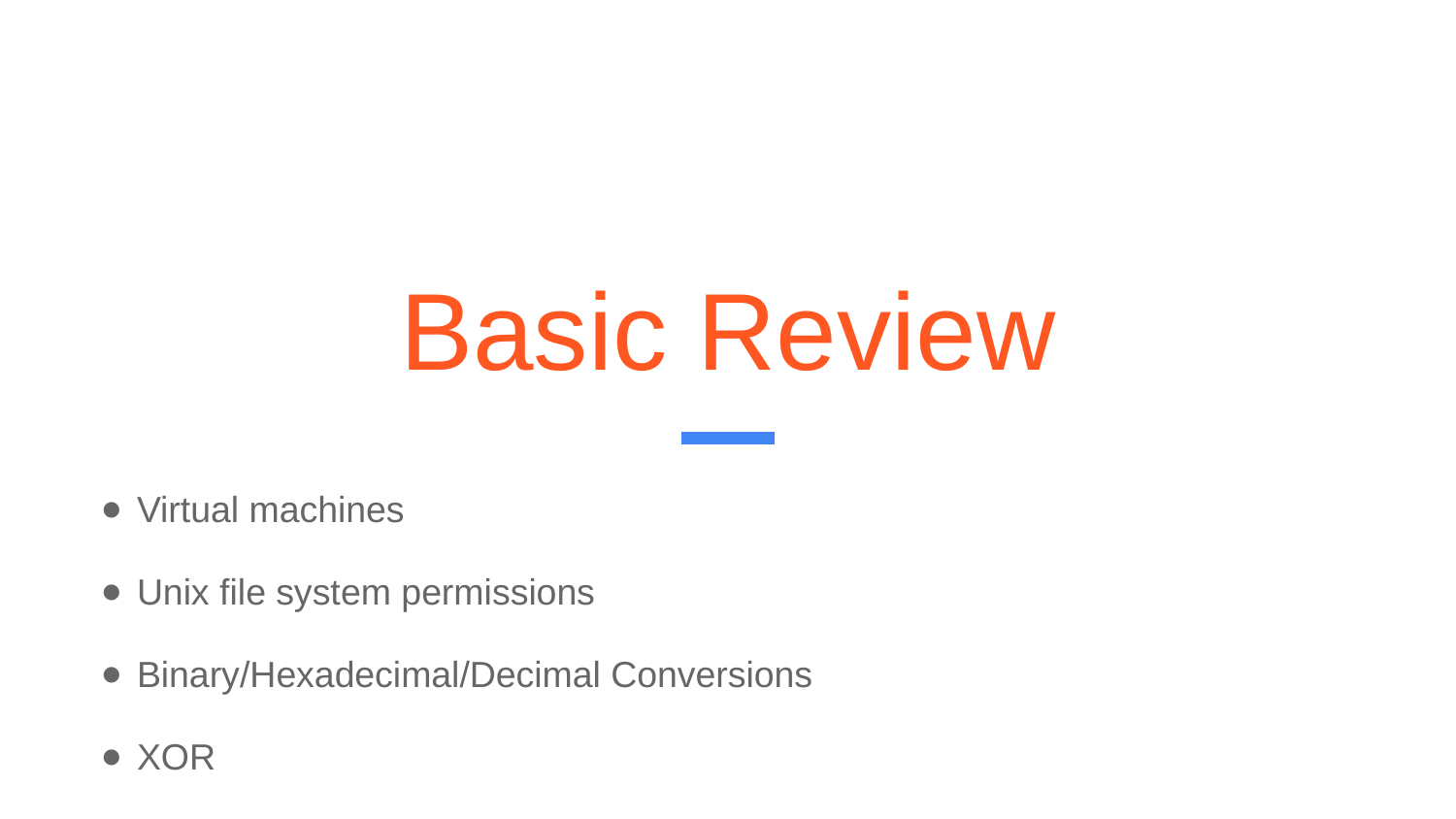

# Basic Review
Virtual machines
Unix file system permissions
Binary/Hexadecimal/Decimal Conversions
XOR